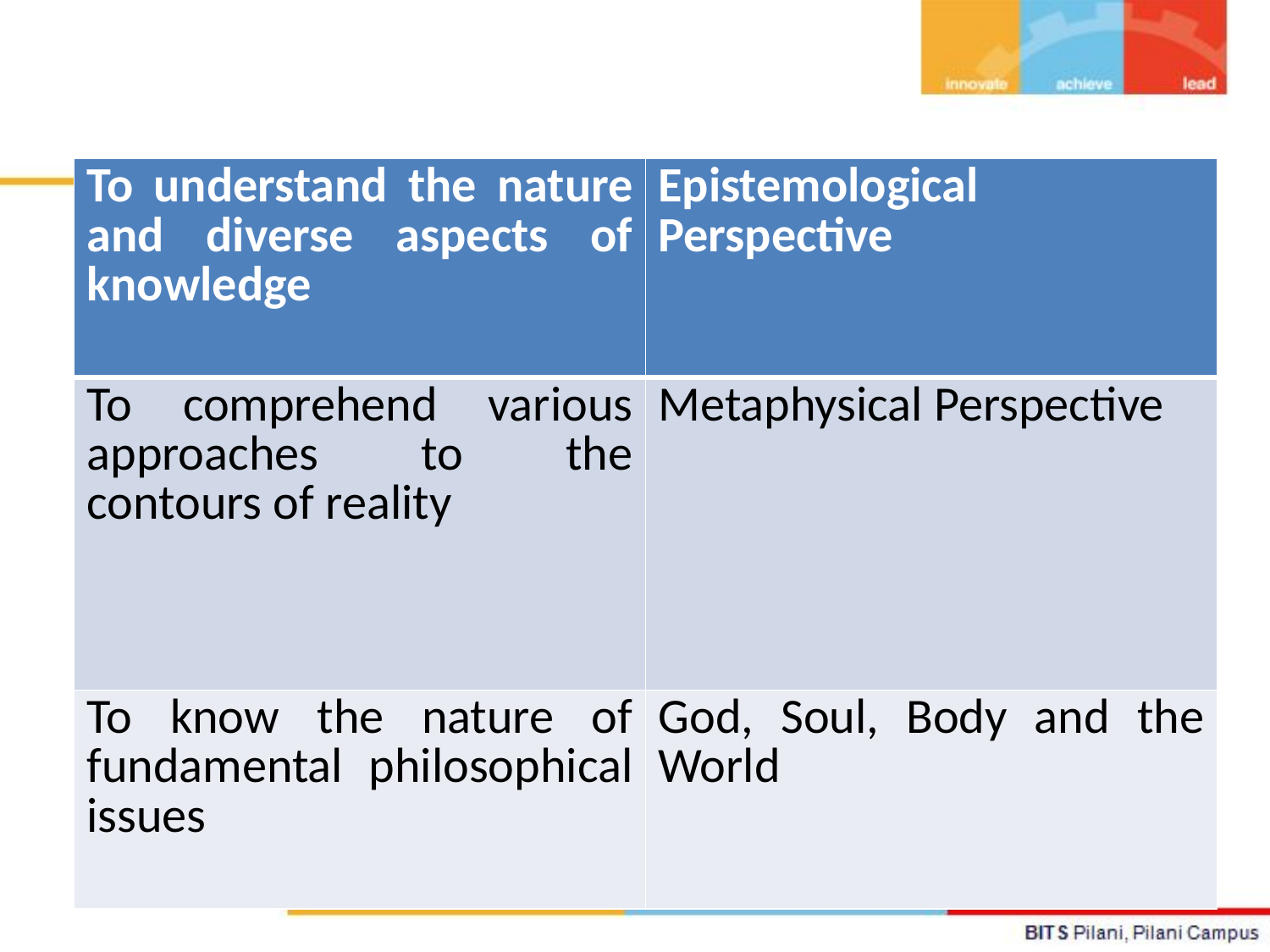

| To understand the nature and diverse aspects of knowledge | Epistemological Perspective |
| --- | --- |
| To comprehend various approaches to the contours of reality | Metaphysical Perspective |
| To know the nature of fundamental philosophical issues | God, Soul, Body and the World |